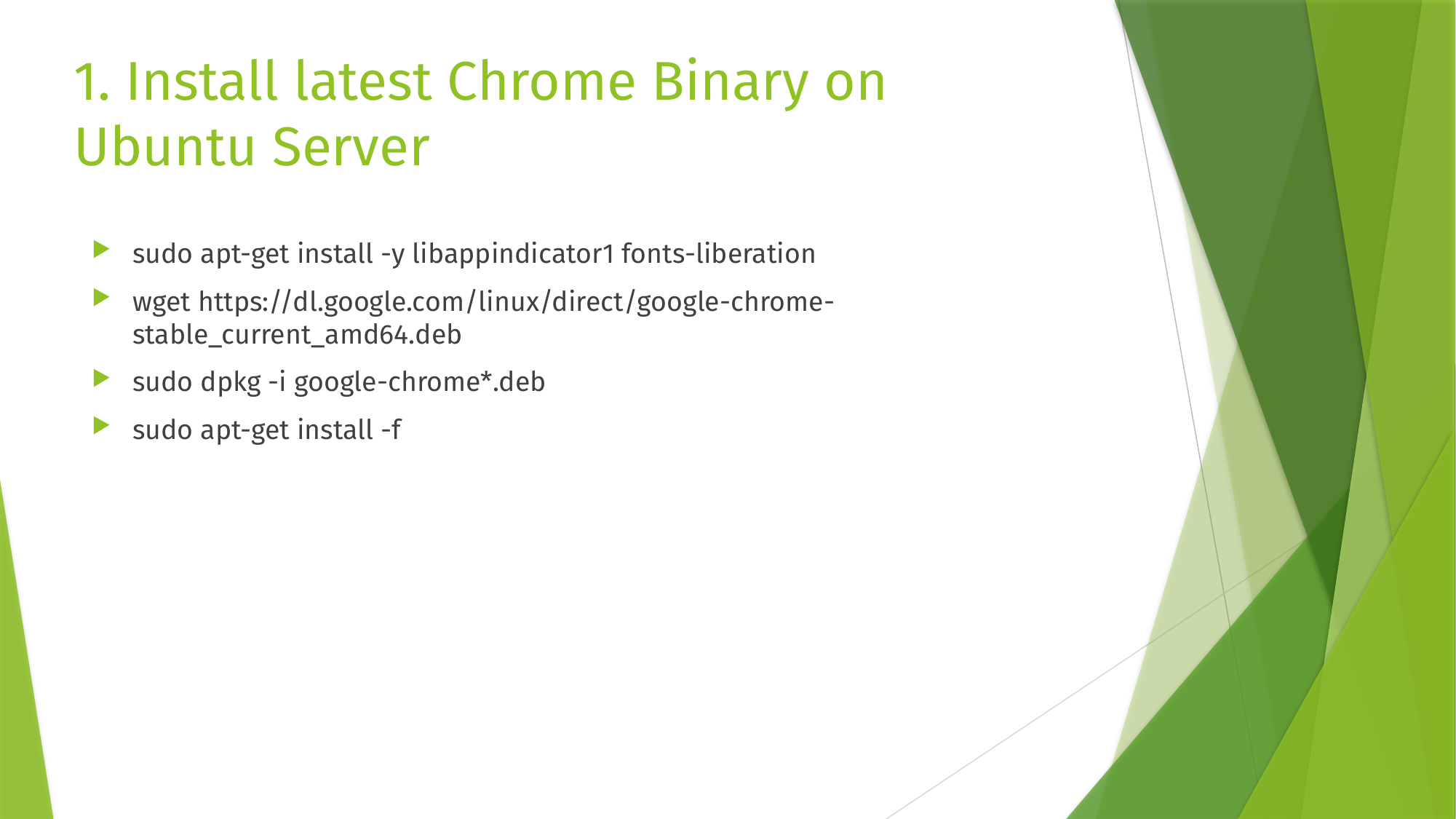

# 1. Install latest Chrome Binary on Ubuntu Server

sudo apt-get install -y libappindicator1 fonts-liberation
wget https://dl.google.com/linux/direct/google-chrome-stable_current_amd64.deb
sudo dpkg -i google-chrome*.deb
sudo apt-get install -f